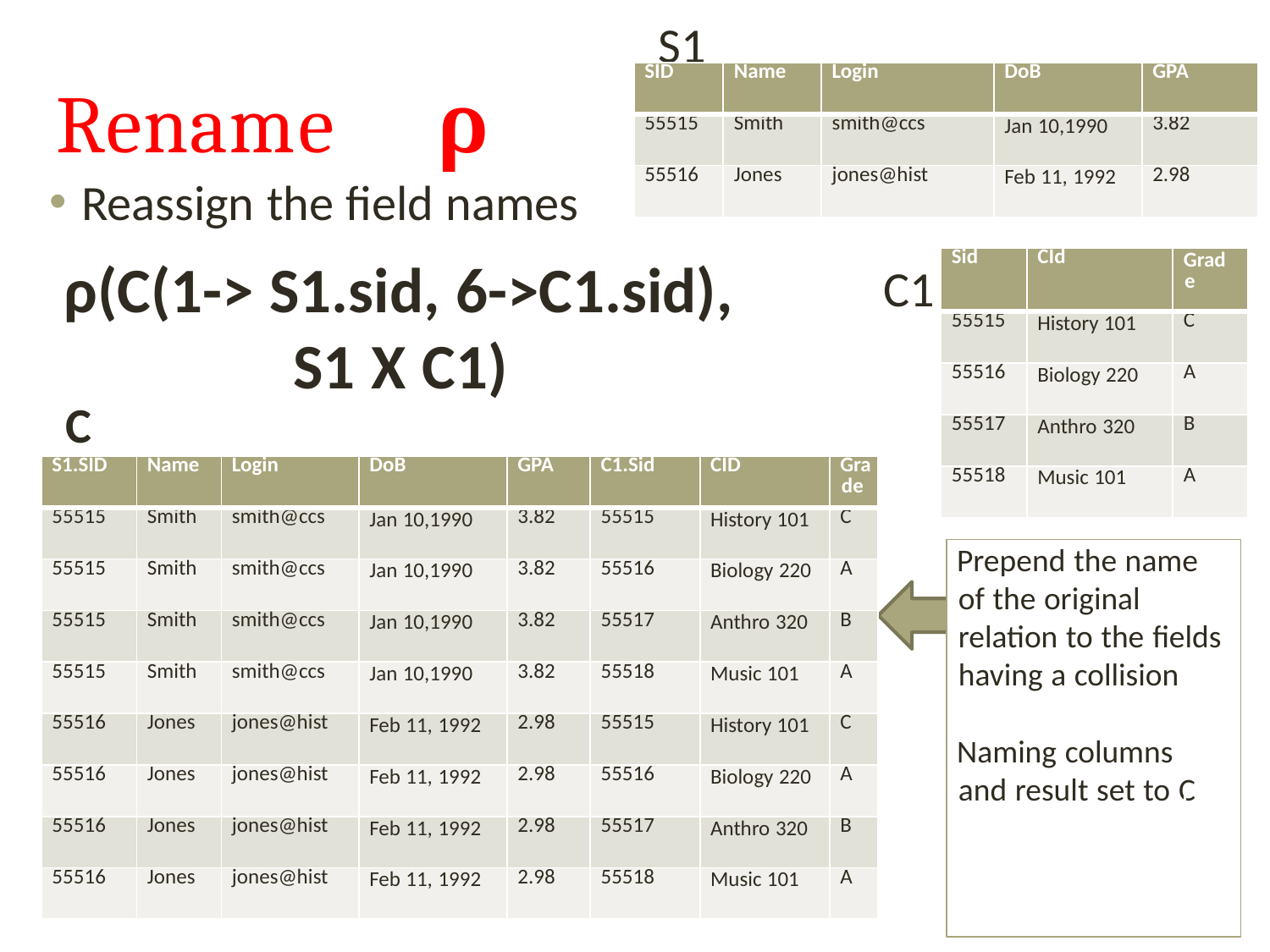

S1
Rename	ρ
| SID | Name | Login | DoB | GPA |
| --- | --- | --- | --- | --- |
| 55515 | Smith | smith@ccs | Jan 10,1990 | 3.82 |
| 55516 | Jones | jones@hist | Feb 11, 1992 | 2.98 |
Reassign the field names
| Sid | CId | Grad e |
| --- | --- | --- |
| 55515 | History 101 | C |
| 55516 | Biology 220 | A |
| 55517 | Anthro 320 | B |
| 55518 | Music 101 | A |
ρ(C(1-> S1.sid, 6->C1.sid), S1 X C1)
C1
C
| S1.SID | Name | Login | DoB | GPA | C1.Sid | CID | Grade |
| --- | --- | --- | --- | --- | --- | --- | --- |
| 55515 | Smith | smith@ccs | Jan 10,1990 | 3.82 | 55515 | History 101 | C |
| 55515 | Smith | smith@ccs | Jan 10,1990 | 3.82 | 55516 | Biology 220 | A |
| 55515 | Smith | smith@ccs | Jan 10,1990 | 3.82 | 55517 | Anthro 320 | B |
| 55515 | Smith | smith@ccs | Jan 10,1990 | 3.82 | 55518 | Music 101 | A |
| 55516 | Jones | jones@hist | Feb 11, 1992 | 2.98 | 55515 | History 101 | C |
| 55516 | Jones | jones@hist | Feb 11, 1992 | 2.98 | 55516 | Biology 220 | A |
| 55516 | Jones | jones@hist | Feb 11, 1992 | 2.98 | 55517 | Anthro 320 | B |
| 55516 | Jones | jones@hist | Feb 11, 1992 | 2.98 | 55518 | Music 101 | A |
Prepend the name of the original relation to the fields having a collision

Naming columns and result set to C

24